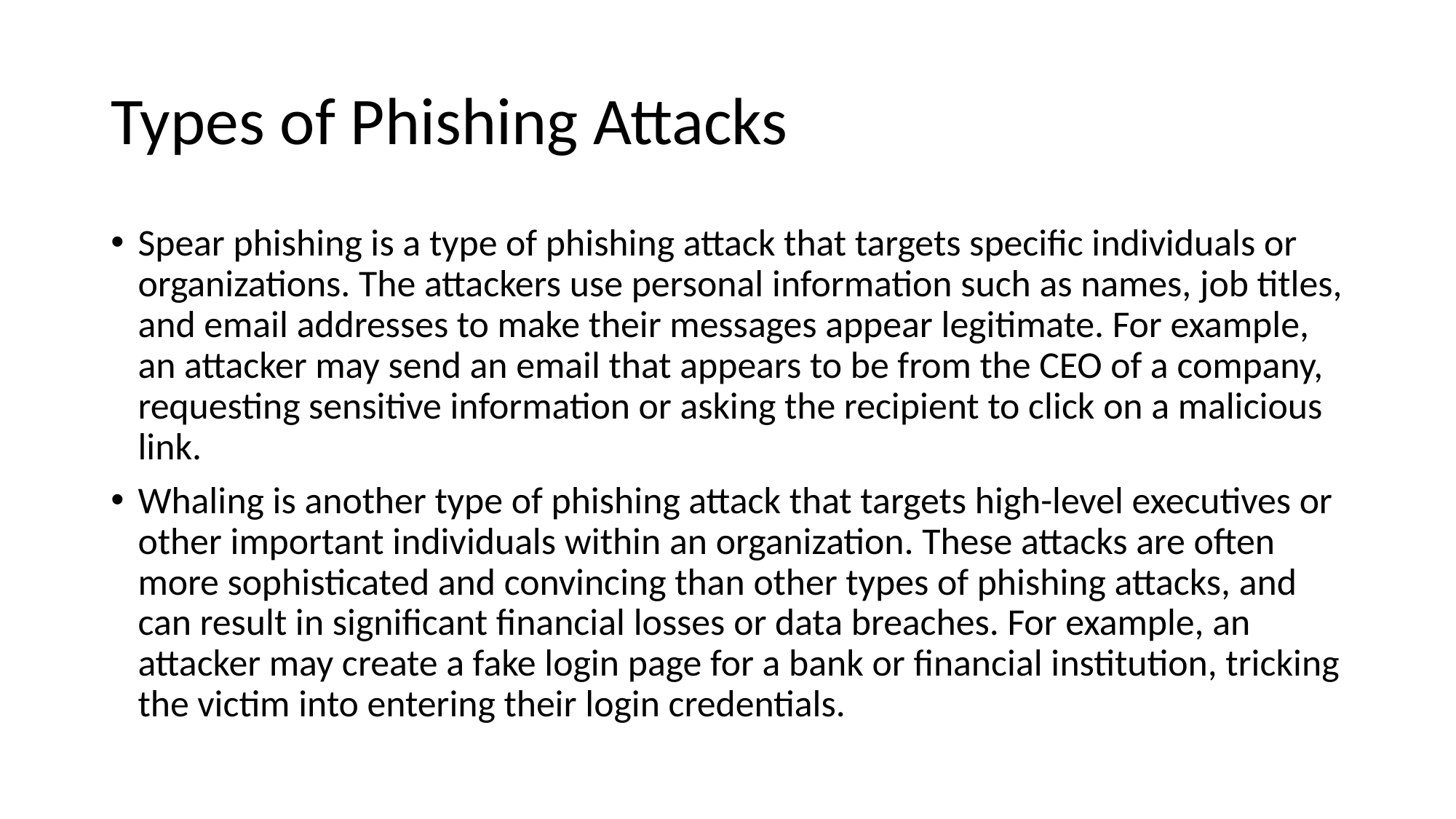

# Types of Phishing Attacks
Spear phishing is a type of phishing attack that targets specific individuals or organizations. The attackers use personal information such as names, job titles, and email addresses to make their messages appear legitimate. For example, an attacker may send an email that appears to be from the CEO of a company, requesting sensitive information or asking the recipient to click on a malicious link.
Whaling is another type of phishing attack that targets high-level executives or other important individuals within an organization. These attacks are often more sophisticated and convincing than other types of phishing attacks, and can result in significant financial losses or data breaches. For example, an attacker may create a fake login page for a bank or financial institution, tricking the victim into entering their login credentials.